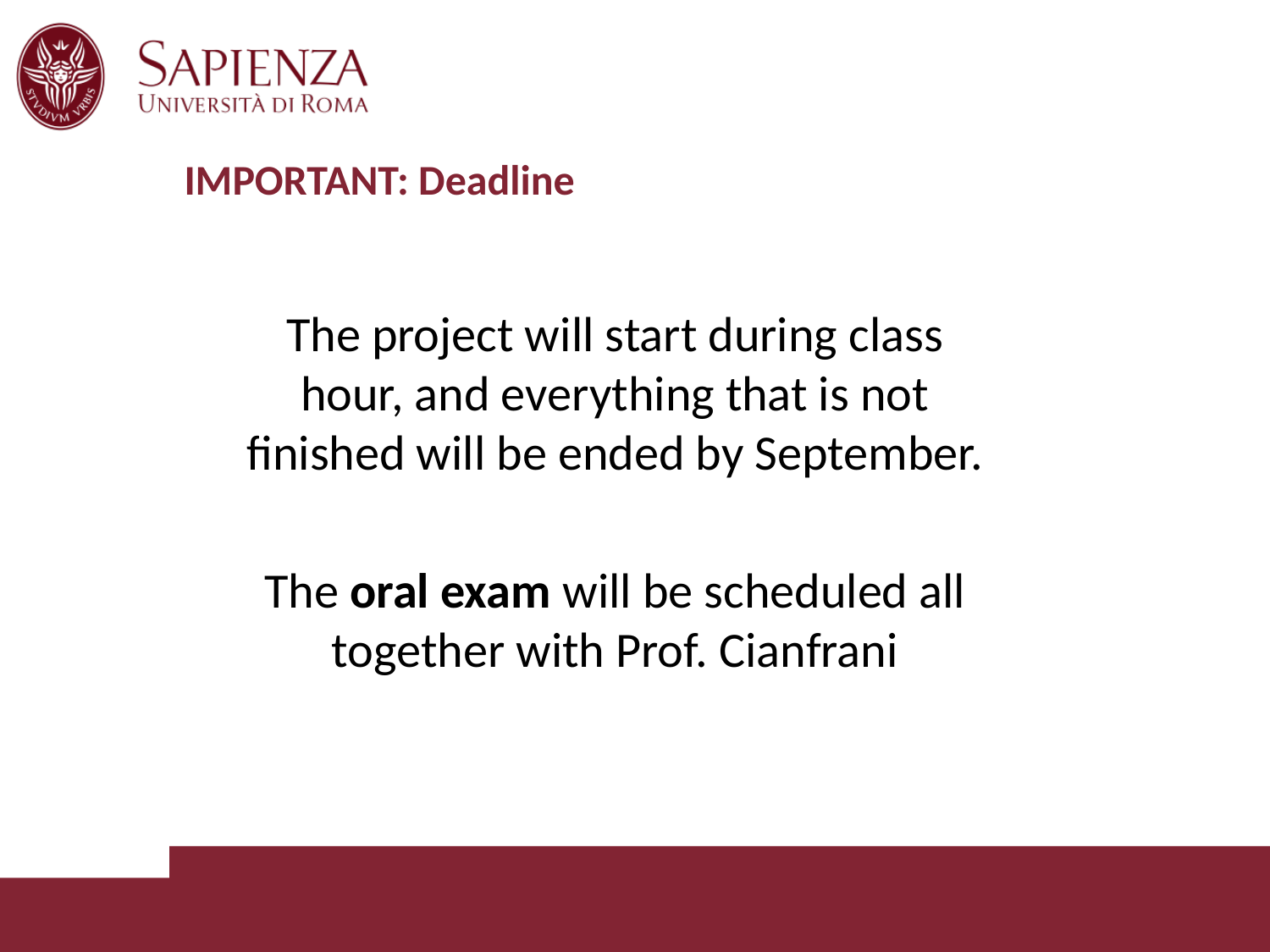

# IMPORTANT: Deadline
The project will start during class hour, and everything that is not finished will be ended by September.

The oral exam will be scheduled all together with Prof. Cianfrani